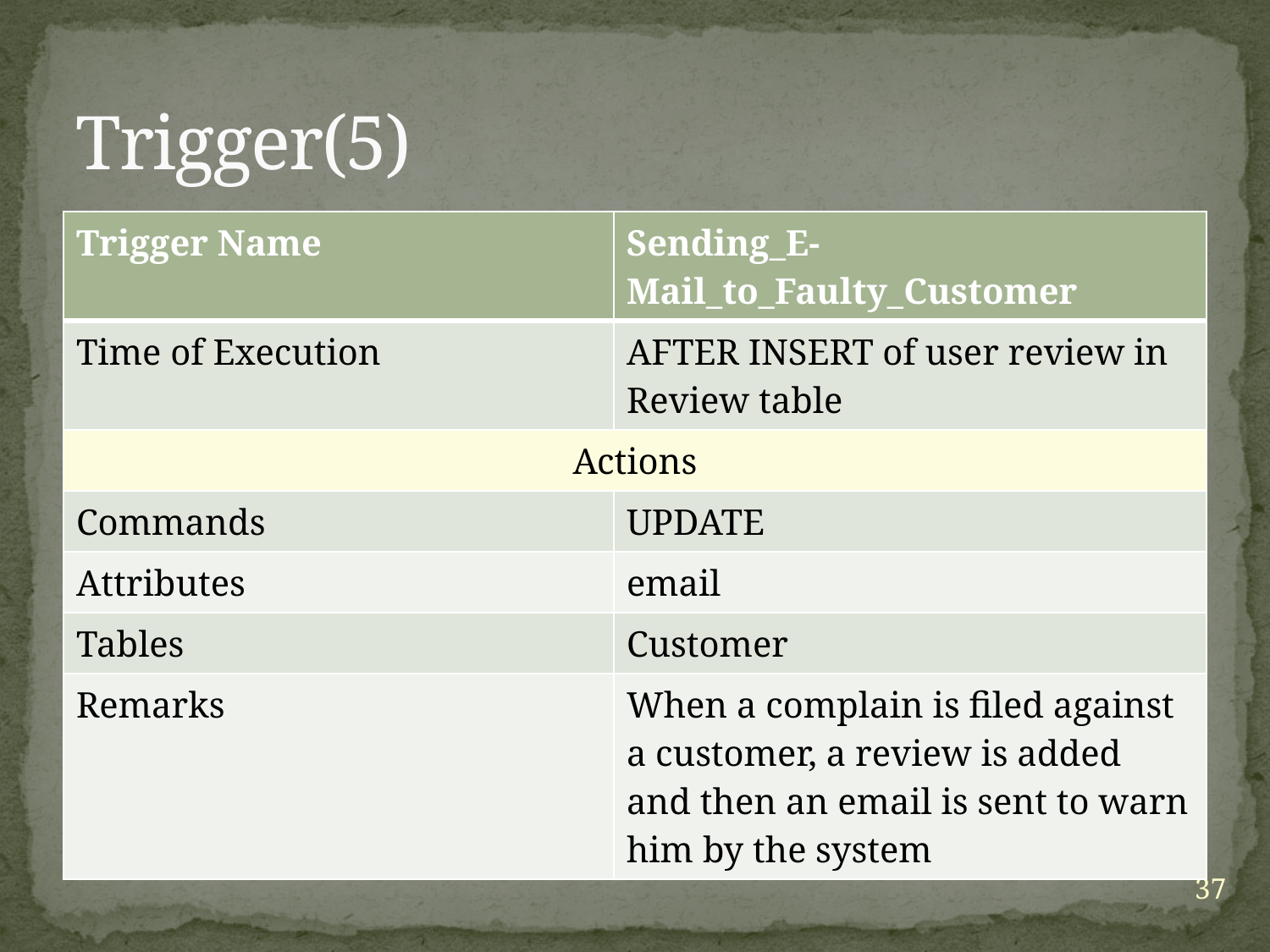

# Trigger(5)
| Trigger Name | Sending\_E-Mail\_to\_Faulty\_Customer |
| --- | --- |
| Time of Execution | AFTER INSERT of user review in Review table |
| Actions |  |
| Commands | UPDATE |
| Attributes | email |
| Tables | Customer |
| Remarks | When a complain is filed against a customer, a review is added and then an email is sent to warn him by the system |
37